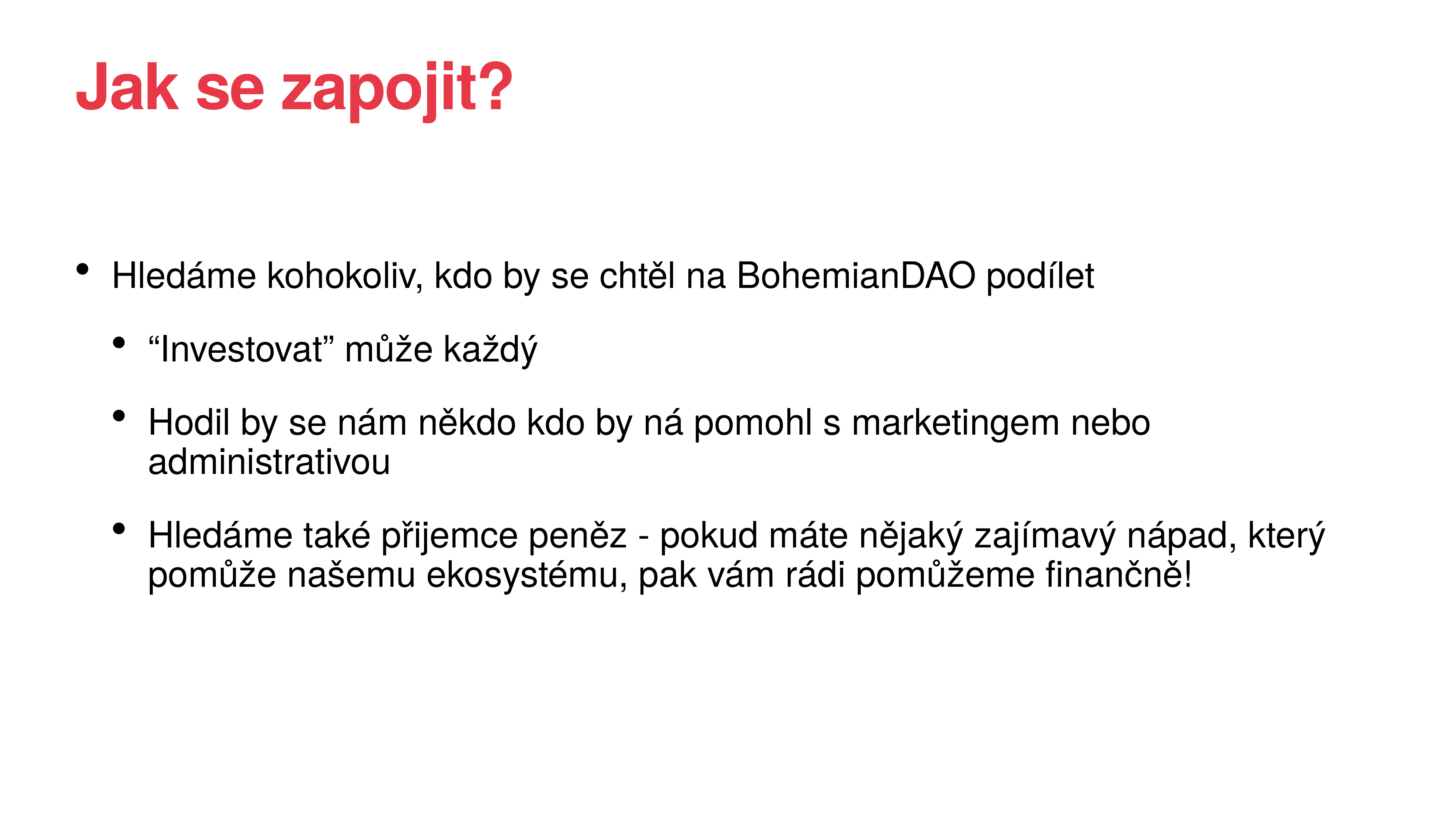

# Jak se zapojit?
Hledáme kohokoliv, kdo by se chtěl na BohemianDAO podílet
“Investovat” může každý
Hodil by se nám někdo kdo by ná pomohl s marketingem nebo administrativou
Hledáme také přijemce peněz - pokud máte nějaký zajímavý nápad, který pomůže našemu ekosystému, pak vám rádi pomůžeme finančně!